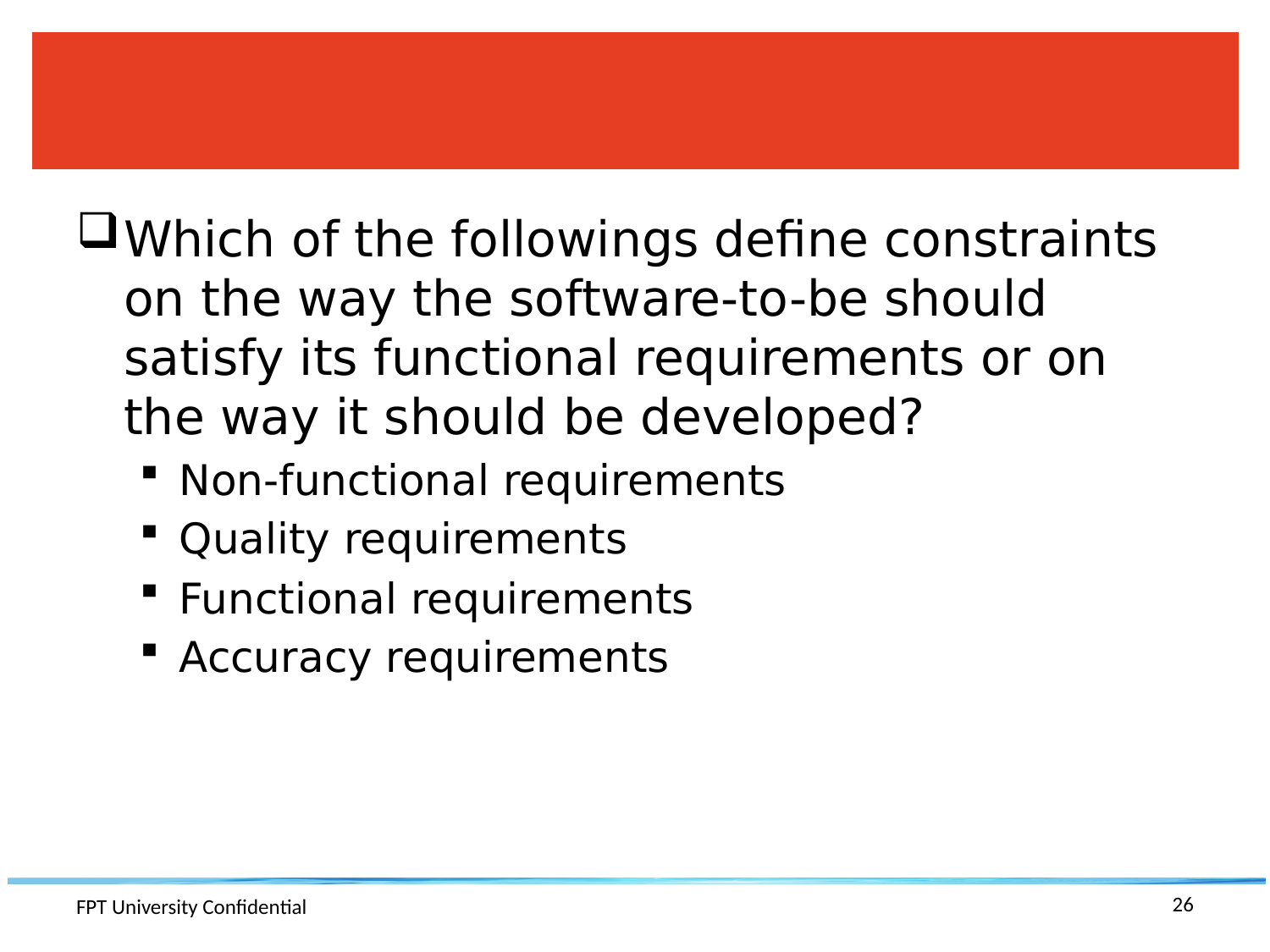

#
Which of the followings define constraints on the way the software-to-be should satisfy its functional requirements or on the way it should be developed?
Non-functional requirements
Quality requirements
Functional requirements
Accuracy requirements